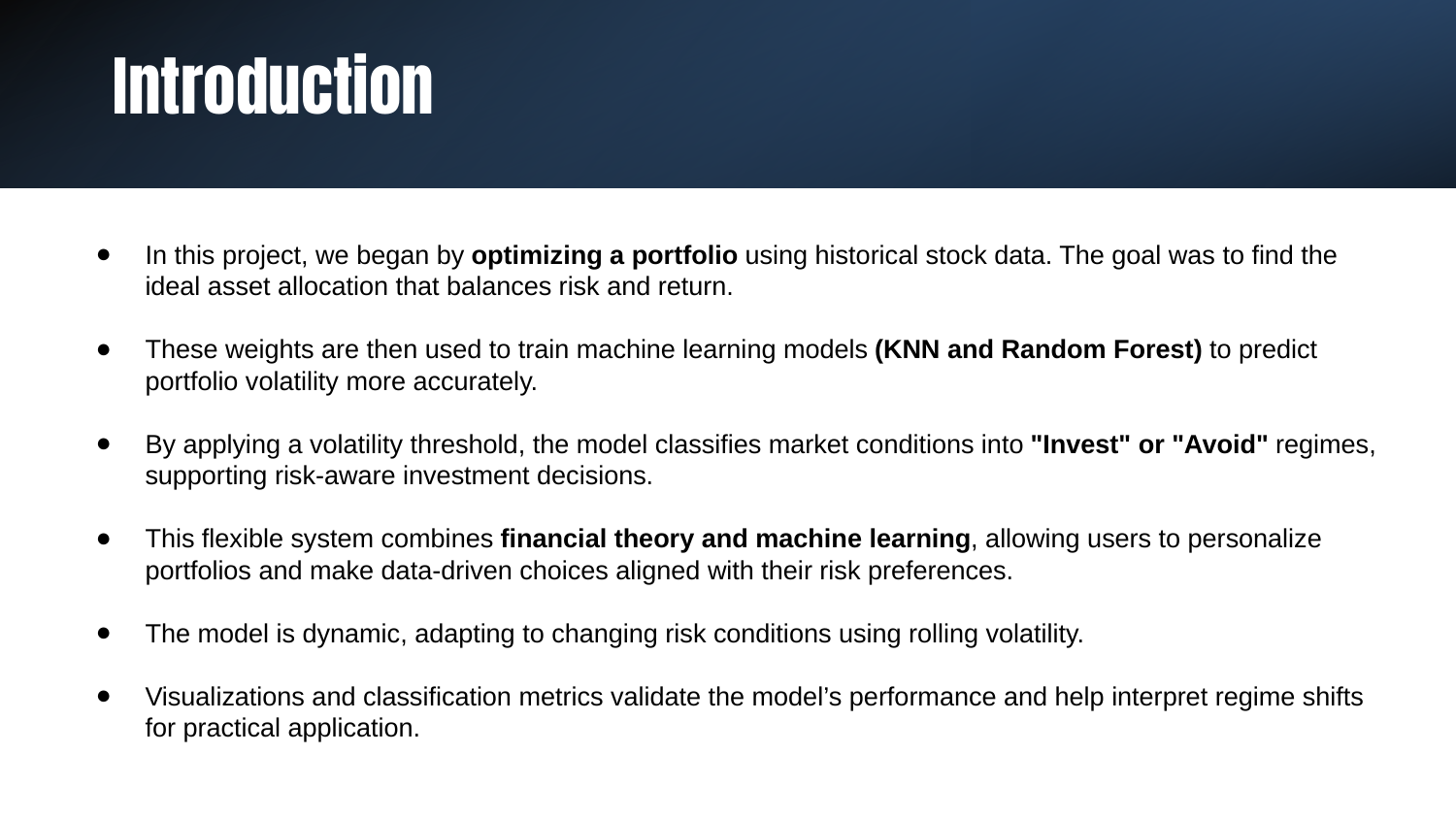

# Introduction

In
In this project, we began by optimizing a portfolio using historical stock data. The goal was to find the ideal asset allocation that balances risk and return.
These weights are then used to train machine learning models (KNN and Random Forest) to predict portfolio volatility more accurately.
By applying a volatility threshold, the model classifies market conditions into "Invest" or "Avoid" regimes, supporting risk-aware investment decisions.
This flexible system combines financial theory and machine learning, allowing users to personalize portfolios and make data-driven choices aligned with their risk preferences.
The model is dynamic, adapting to changing risk conditions using rolling volatility.

Visualizations and classification metrics validate the model’s performance and help interpret regime shifts for practical application.